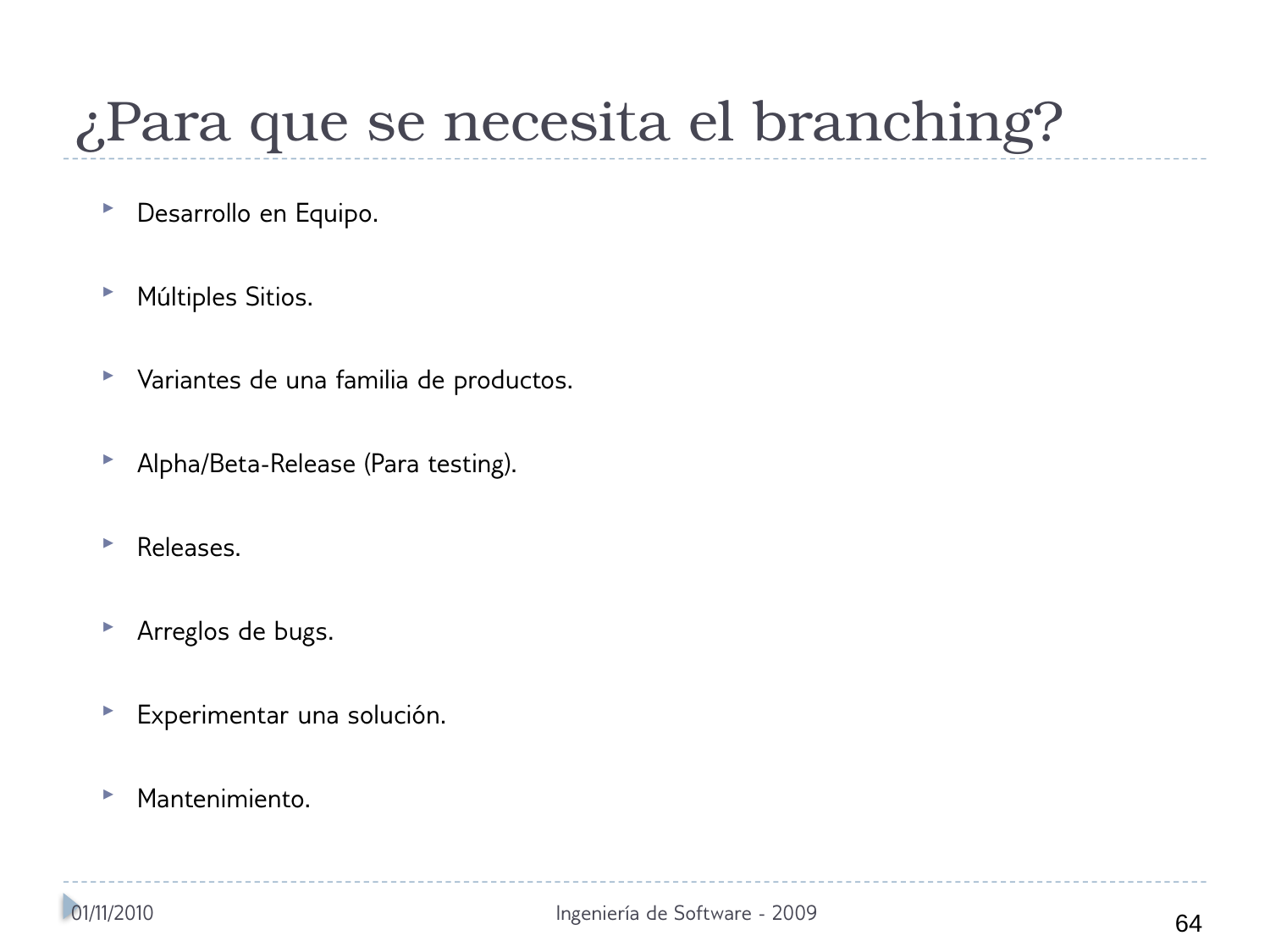

# ¿Para que se necesita el branching?
Desarrollo en Equipo.

Múltiples Sitios.

Variantes de una familia de productos.

Alpha/Beta-Release (Para testing).

Releases.

Arreglos de bugs.

Experimentar una solución.

Mantenimiento.
01/11/2010
Ingeniería de Software - 2009
64